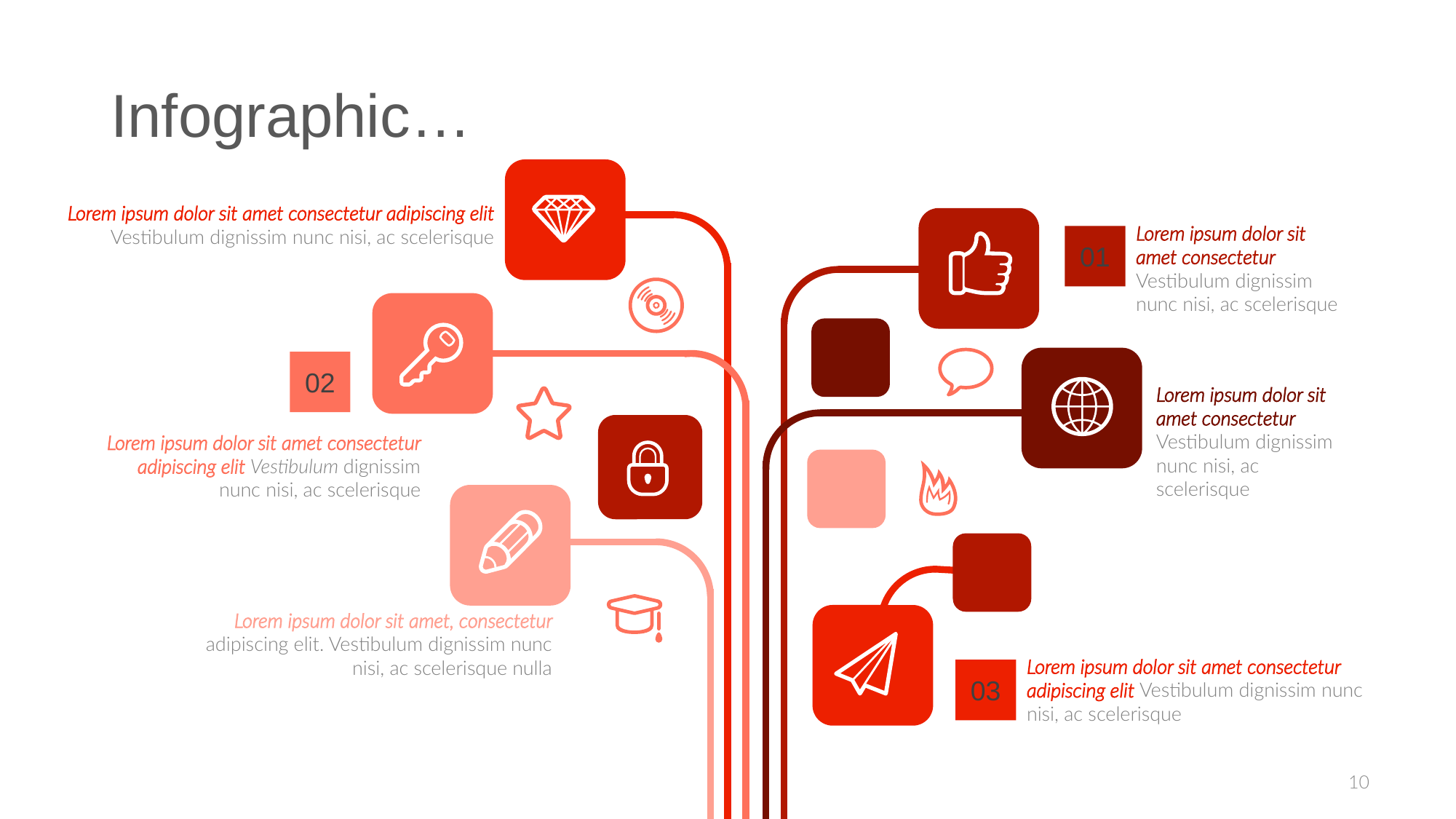

# Infographic…

Lorem ipsum dolor sit amet consectetur adipiscing elit Vestibulum dignissim nunc nisi, ac scelerisque

Lorem ipsum dolor sit amet consectetur Vestibulum dignissim nunc nisi, ac scelerisque
01

02

Lorem ipsum dolor sit amet consectetur Vestibulum dignissim nunc nisi, ac scelerisque

Lorem ipsum dolor sit amet consectetur adipiscing elit Vestibulum dignissim nunc nisi, ac scelerisque

Lorem ipsum dolor sit amet, consectetur adipiscing elit. Vestibulum dignissim nunc nisi, ac scelerisque nulla

Lorem ipsum dolor sit amet consectetur adipiscing elit Vestibulum dignissim nunc nisi, ac scelerisque
03
10